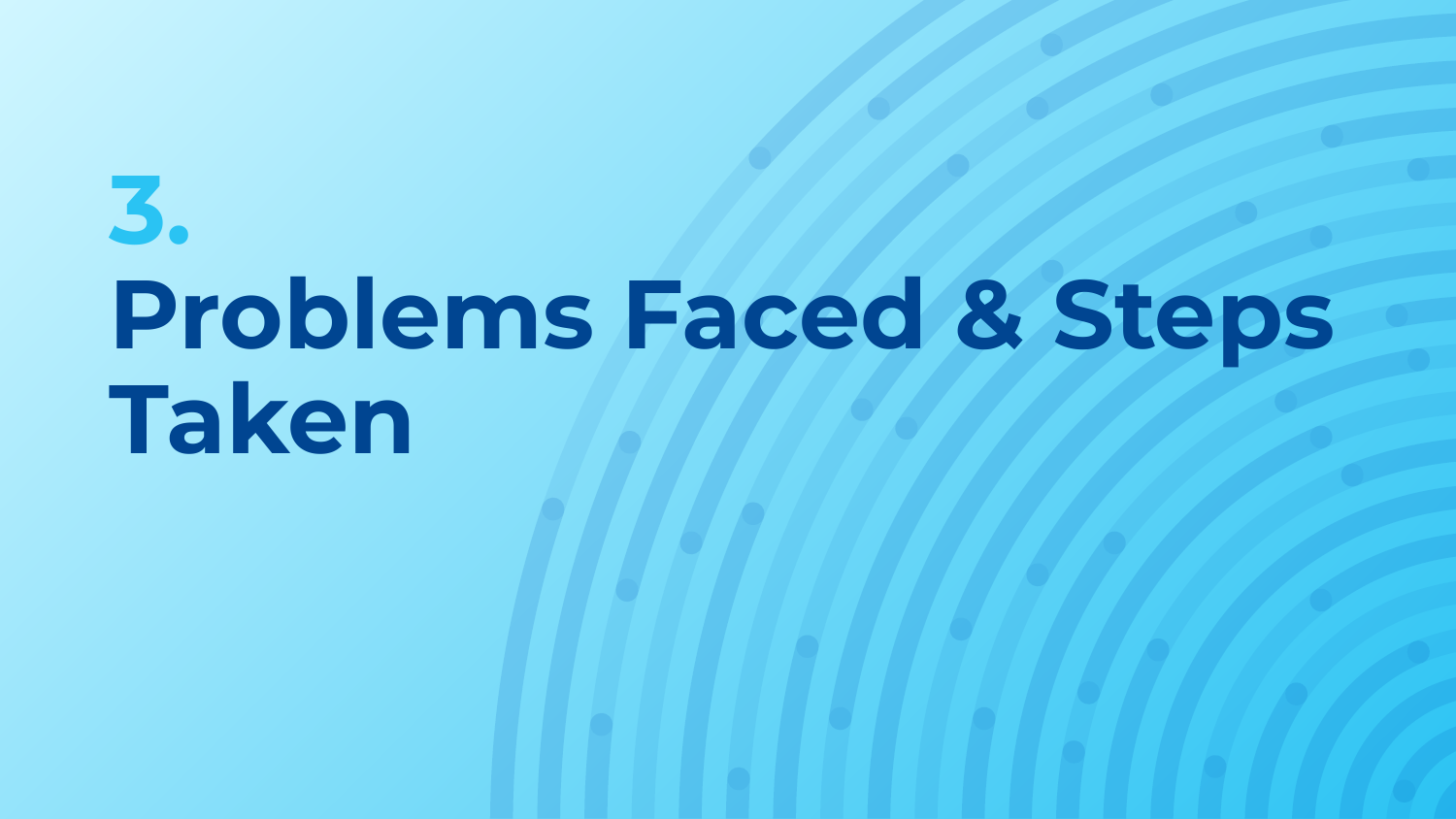

# 3.
Problems Faced & Steps Taken